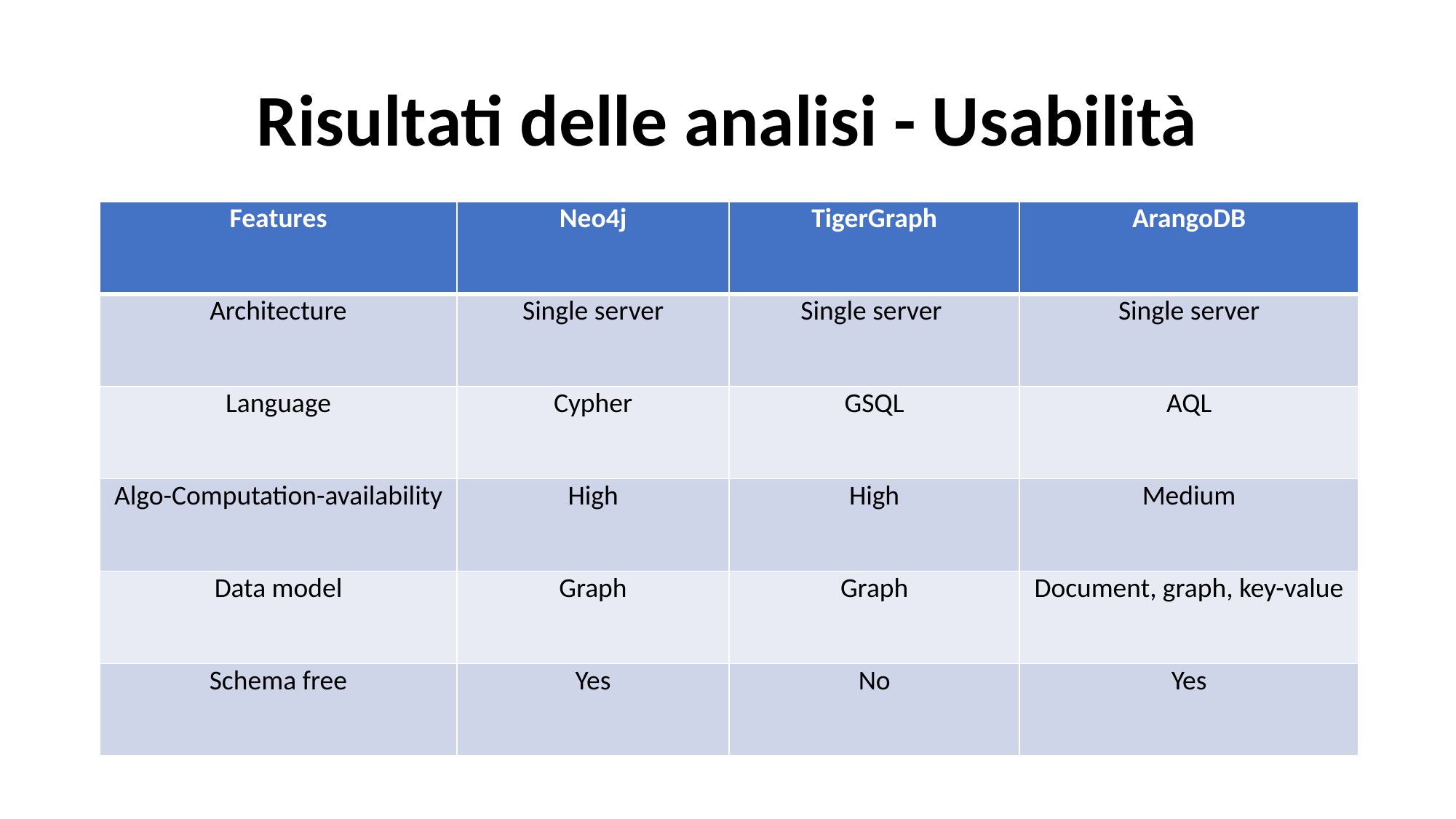

# Risultati delle analisi - Usabilità
| Features | Neo4j | TigerGraph | ArangoDB |
| --- | --- | --- | --- |
| Architecture | Single server | Single server | Single server |
| Language | Cypher | GSQL | AQL |
| Algo-Computation-availability | High | High | Medium |
| Data model | Graph | Graph | Document, graph, key-value |
| Schema free | Yes | No | Yes |